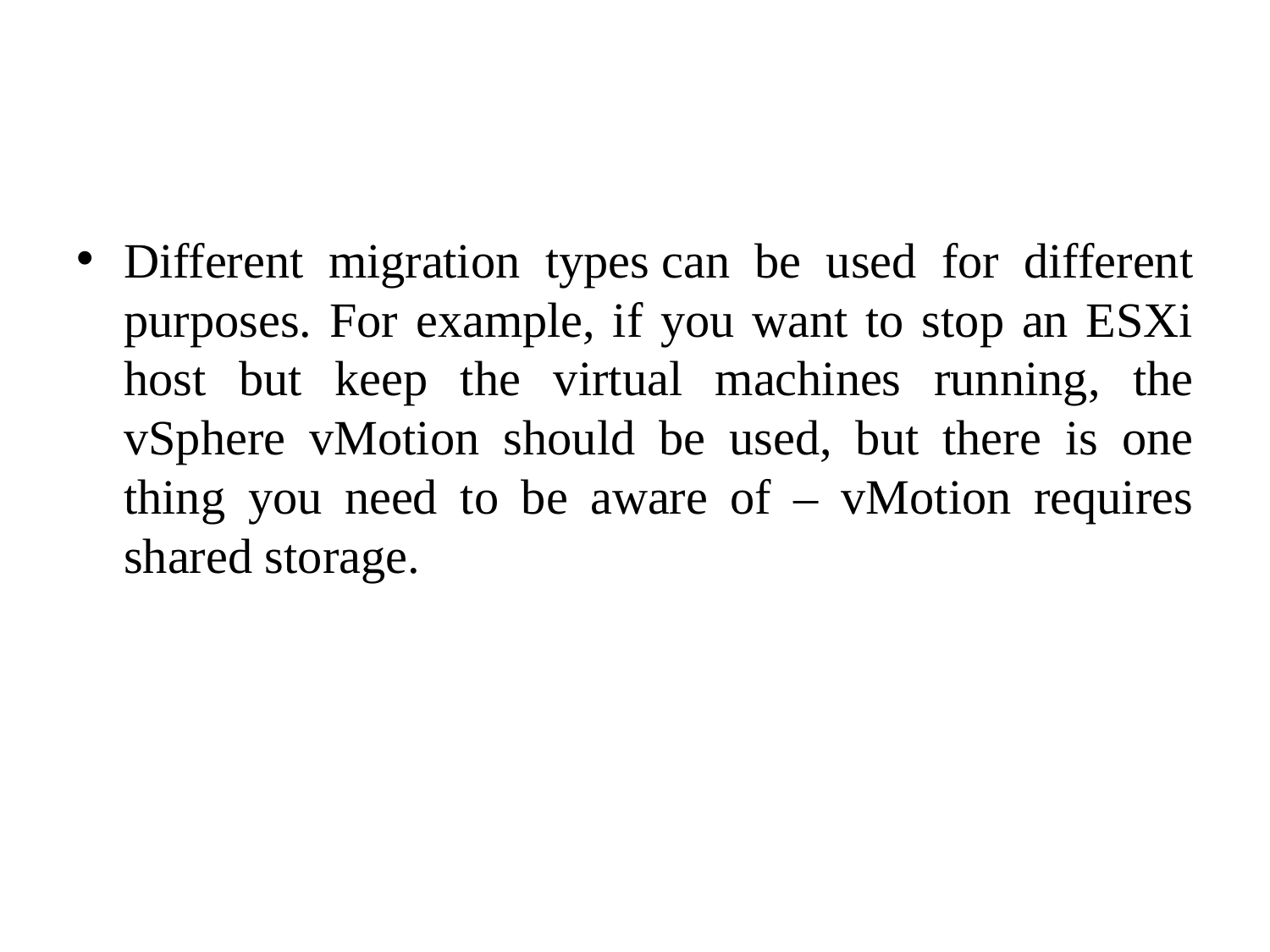

Different migration types can be used for different purposes. For example, if you want to stop an ESXi host but keep the virtual machines running, the vSphere vMotion should be used, but there is one thing you need to be aware of – vMotion requires shared storage.